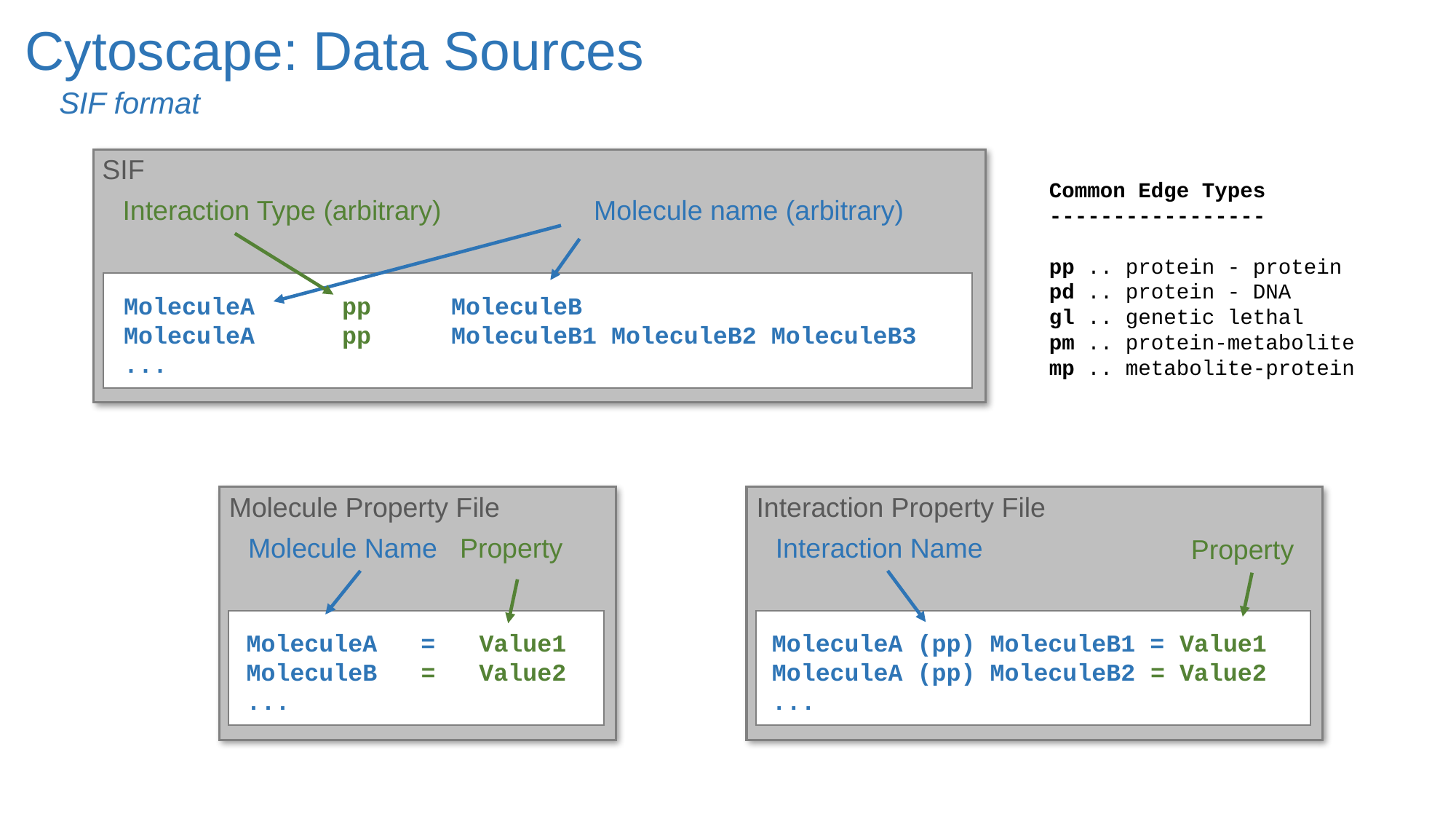

Cytoscape: Data Sources
SIF format
SIF

MoleculeA	pp	MoleculeB
MoleculeA	pp	MoleculeB1 MoleculeB2 MoleculeB3
...
Interaction Type (arbitrary)
Molecule name (arbitrary)
Common Edge Types
-----------------

pp .. protein - protein
pd .. protein - DNA
gl .. genetic lethal
pm .. protein-metabolite
mp .. metabolite-protein
Molecule Property File

MoleculeA   =   Value1
MoleculeB   =   Value2
...
Property
Molecule Name
Interaction Property File

MoleculeA (pp) MoleculeB1 = Value1
MoleculeA (pp) MoleculeB2 = Value2
...
Interaction Name
Property